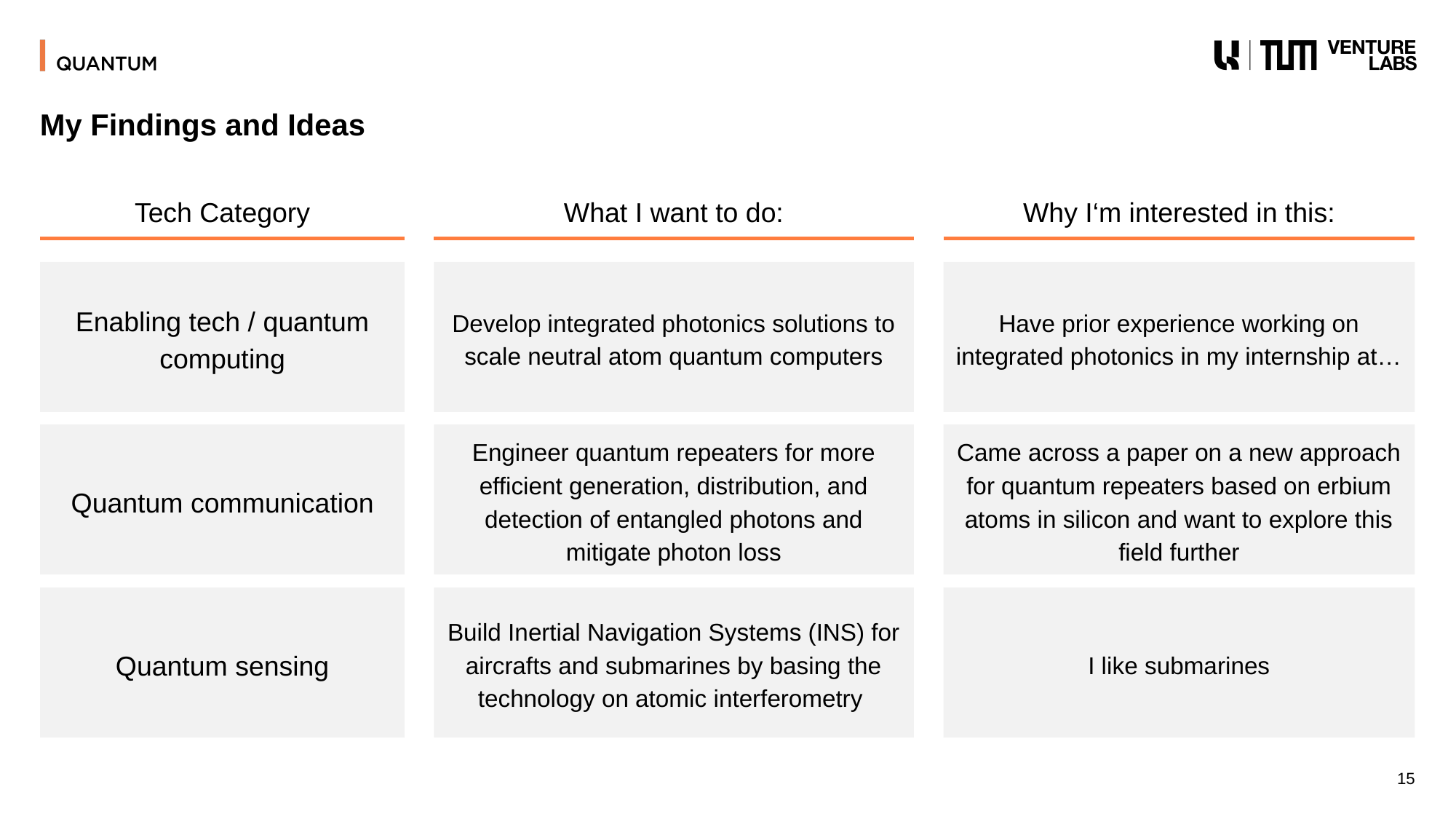

# My Findings and Ideas
Tech Category
What I want to do:
Why I‘m interested in this:
Enabling tech / quantum computing
Develop integrated photonics solutions to scale neutral atom quantum computers
Have prior experience working on integrated photonics in my internship at…
Quantum communication
Engineer quantum repeaters for more efficient generation, distribution, and detection of entangled photons and mitigate photon loss
Came across a paper on a new approach for quantum repeaters based on erbium atoms in silicon and want to explore this field further
Quantum sensing
Build Inertial Navigation Systems (INS) for aircrafts and submarines by basing the technology on atomic interferometry
I like submarines
15